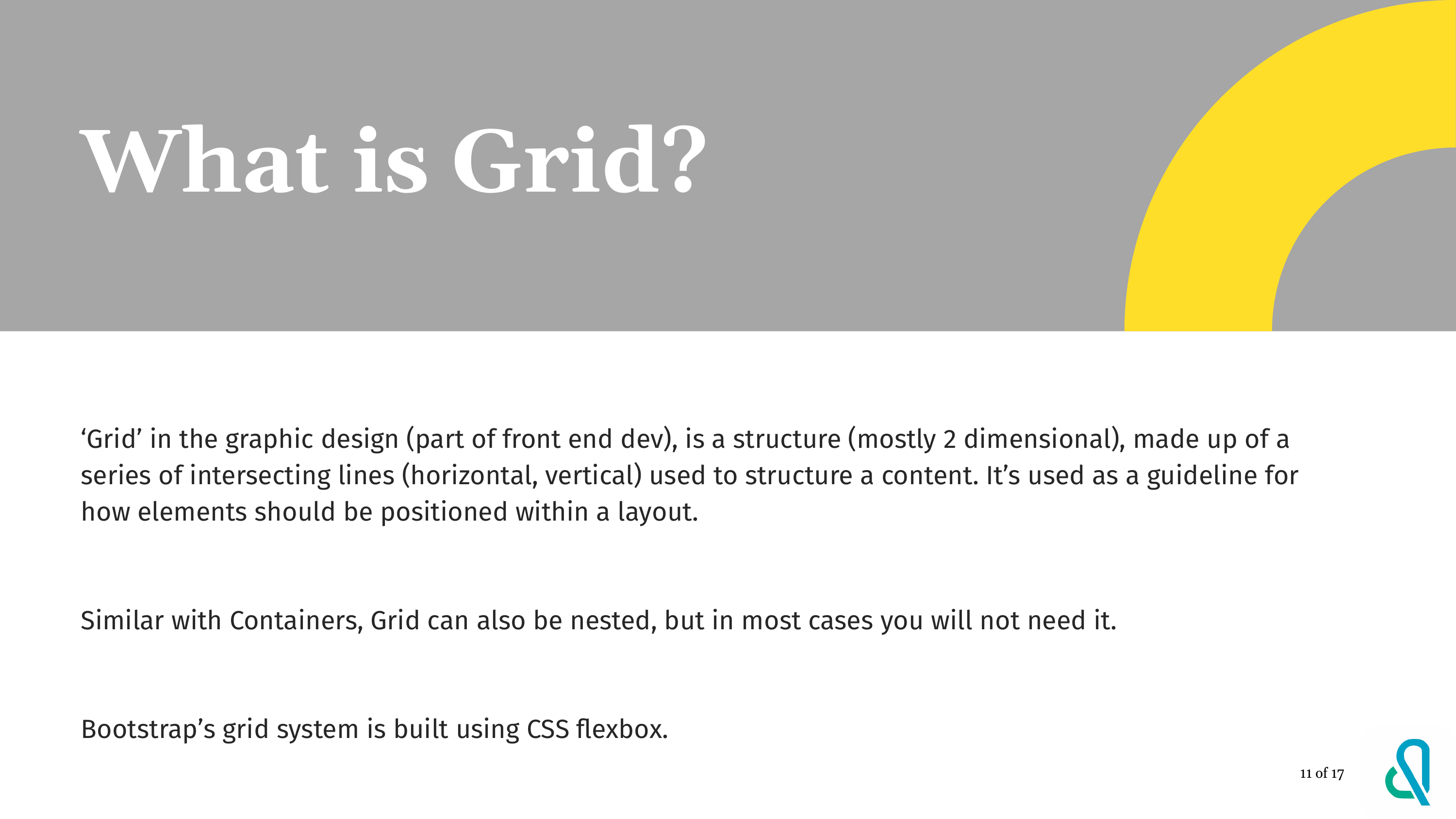

# What is Grid?
‘Grid’ in the graphic design (part of front end dev), is a structure (mostly 2 dimensional), made up of a series of intersecting lines (horizontal, vertical) used to structure a content. It’s used as a guideline for how elements should be positioned within a layout.

Similar with Containers, Grid can also be nested, but in most cases you will not need it.

Bootstrap’s grid system is built using CSS flexbox.

11 of 17